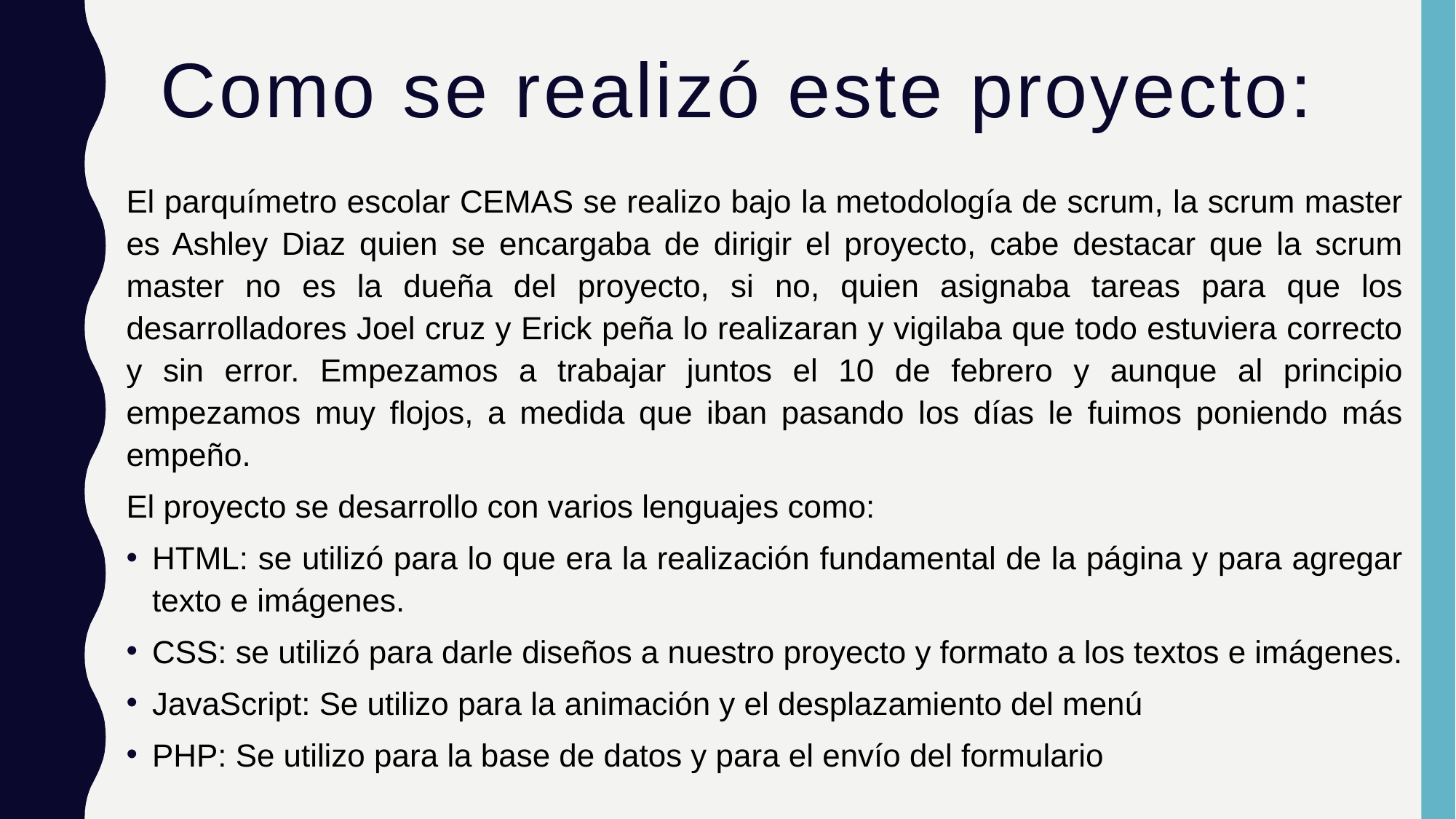

# Como se realizó este proyecto:
El parquímetro escolar CEMAS se realizo bajo la metodología de scrum, la scrum master es Ashley Diaz quien se encargaba de dirigir el proyecto, cabe destacar que la scrum master no es la dueña del proyecto, si no, quien asignaba tareas para que los desarrolladores Joel cruz y Erick peña lo realizaran y vigilaba que todo estuviera correcto y sin error. Empezamos a trabajar juntos el 10 de febrero y aunque al principio empezamos muy flojos, a medida que iban pasando los días le fuimos poniendo más empeño.
El proyecto se desarrollo con varios lenguajes como:
HTML: se utilizó para lo que era la realización fundamental de la página y para agregar texto e imágenes.
CSS: se utilizó para darle diseños a nuestro proyecto y formato a los textos e imágenes.
JavaScript: Se utilizo para la animación y el desplazamiento del menú
PHP: Se utilizo para la base de datos y para el envío del formulario